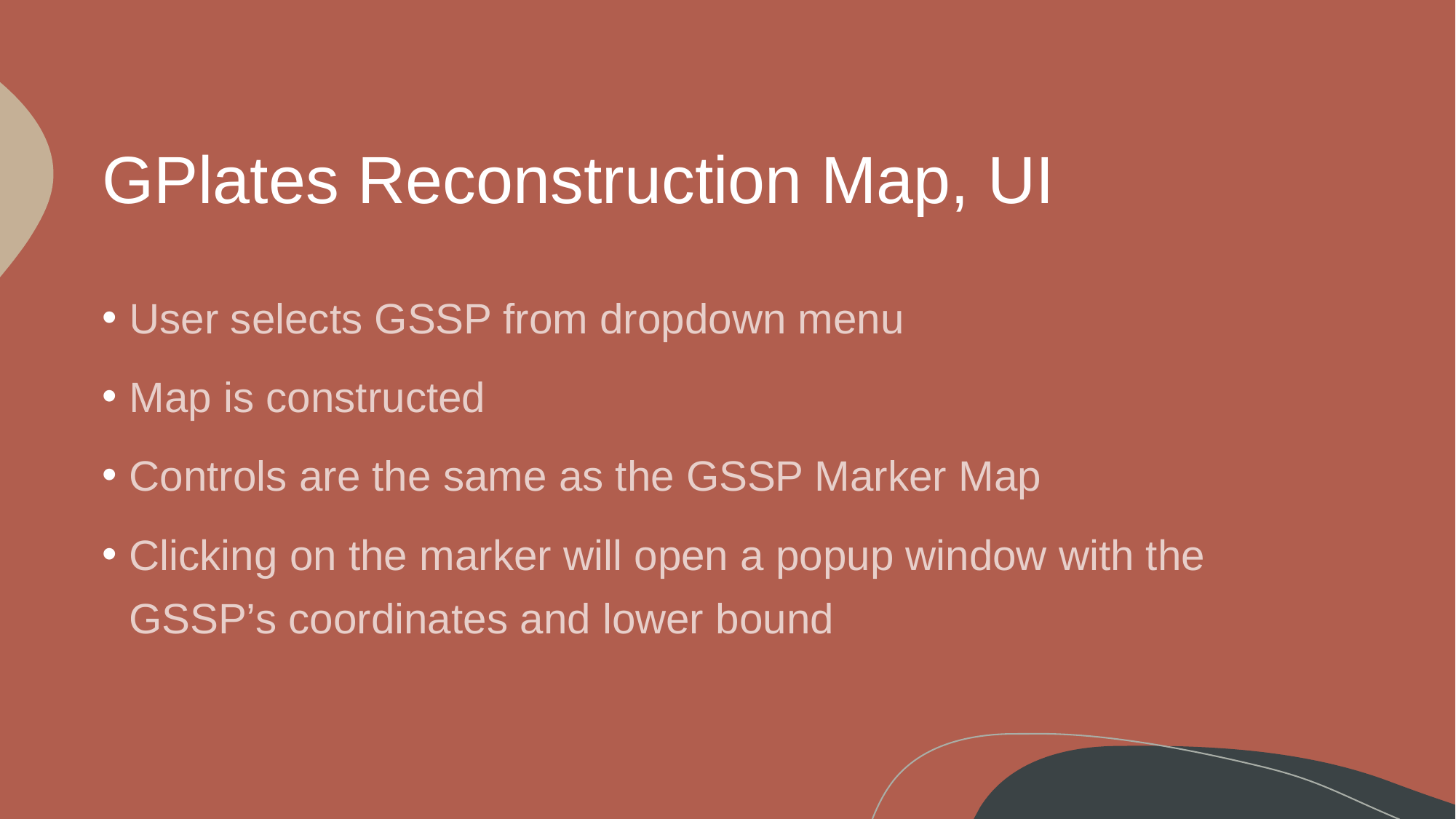

# GPlates Reconstruction Map, UI
User selects GSSP from dropdown menu
Map is constructed
Controls are the same as the GSSP Marker Map
Clicking on the marker will open a popup window with the GSSP’s coordinates and lower bound